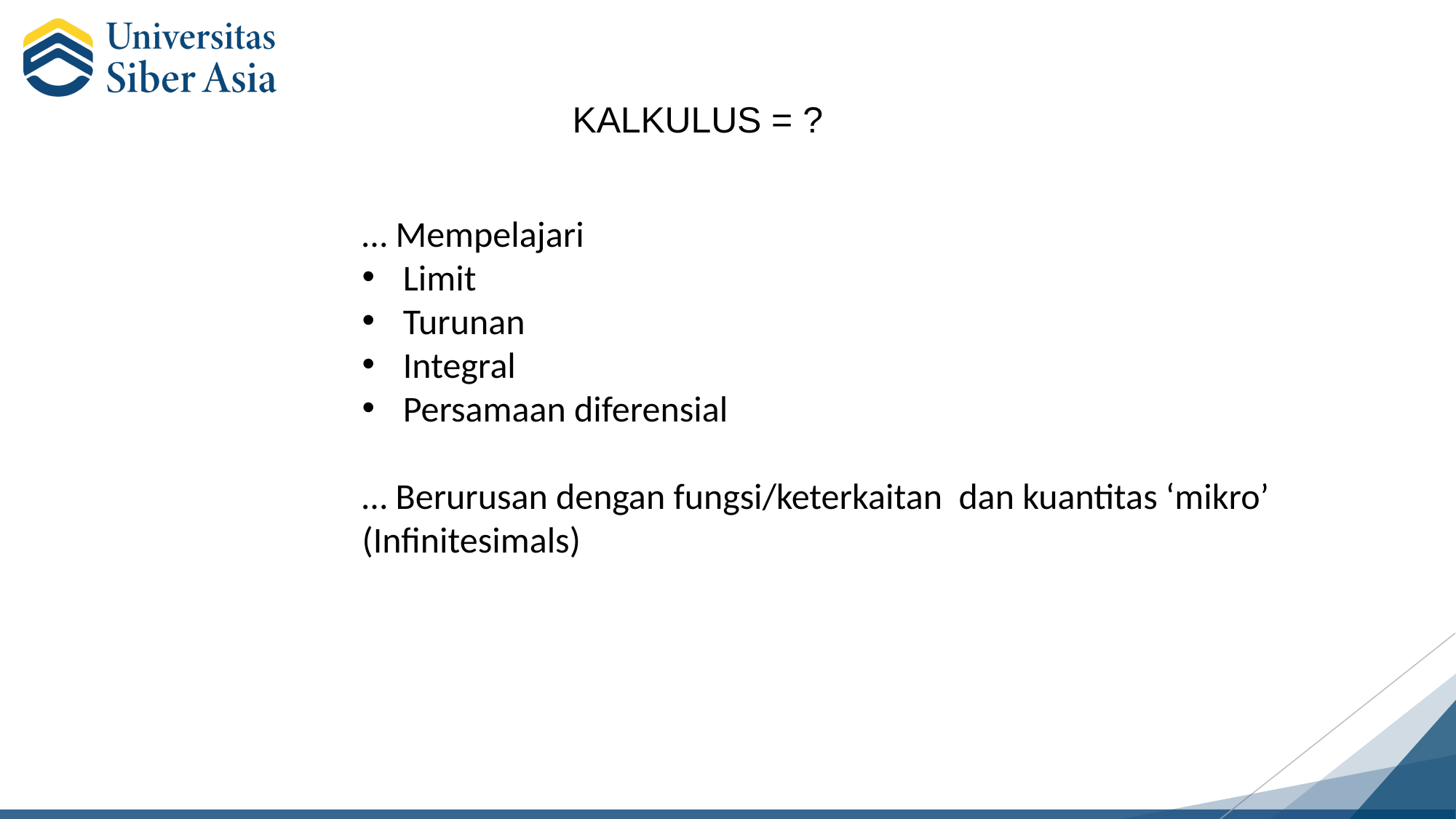

KALKULUS = ?
… Mempelajari
Limit
Turunan
Integral
Persamaan diferensial

… Berurusan dengan fungsi/keterkaitan  dan kuantitas ‘mikro’ (Infinitesimals)